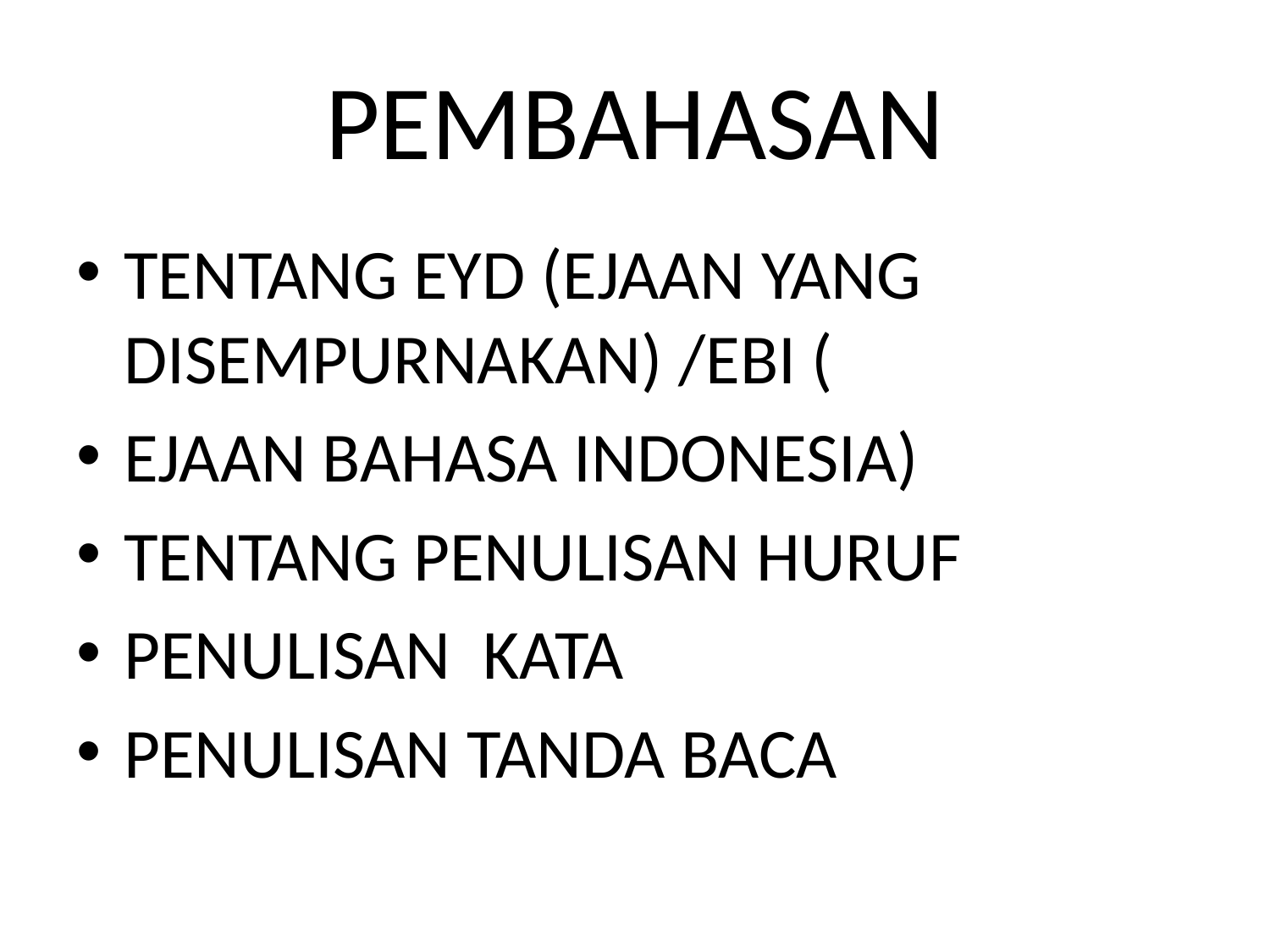

# PEMBAHASAN
TENTANG EYD (EJAAN YANG DISEMPURNAKAN) /EBI (
EJAAN BAHASA INDONESIA)
TENTANG PENULISAN HURUF
PENULISAN  KATA
PENULISAN TANDA BACA